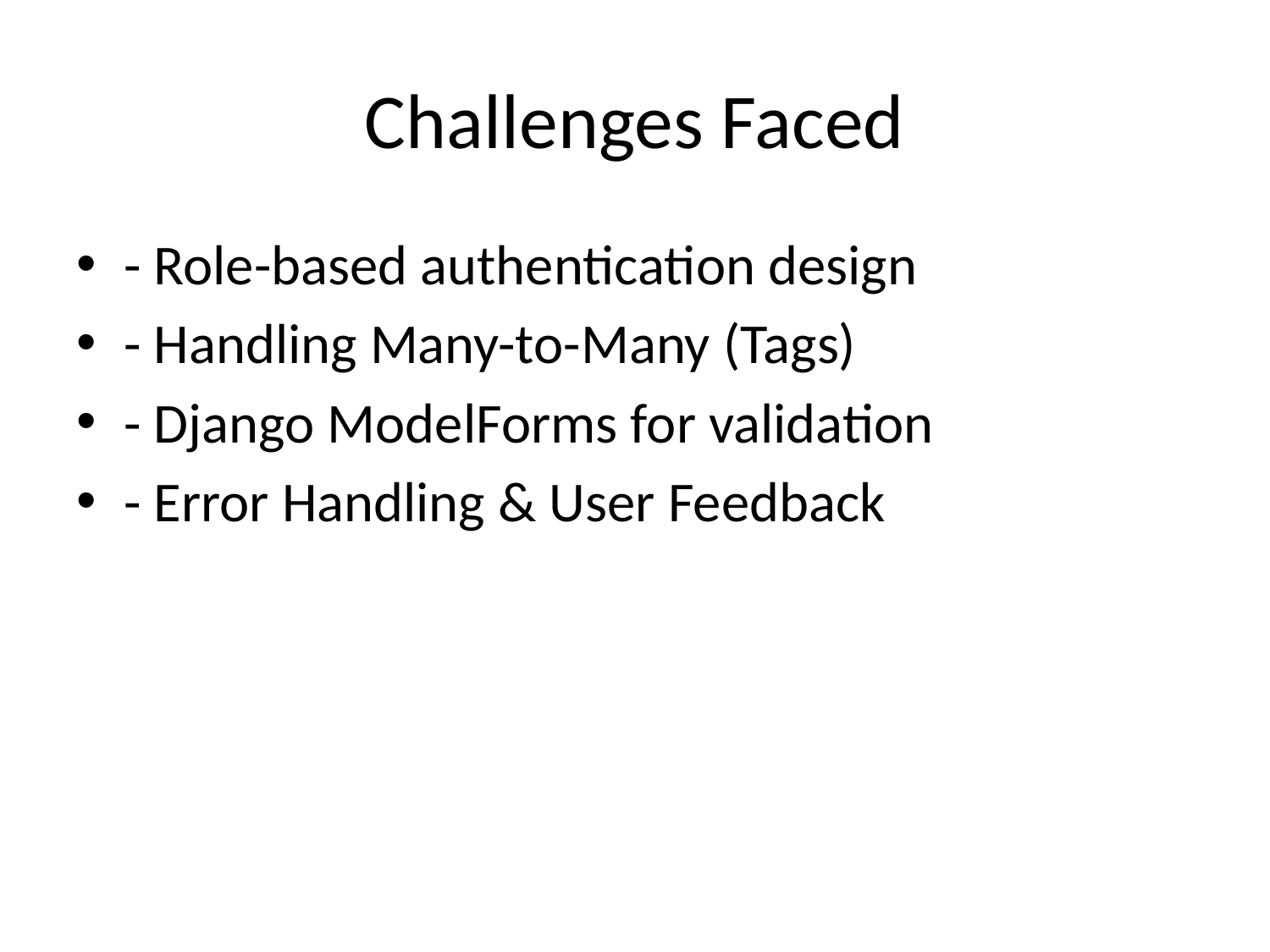

# Challenges Faced
- Role-based authentication design
- Handling Many-to-Many (Tags)
- Django ModelForms for validation
- Error Handling & User Feedback